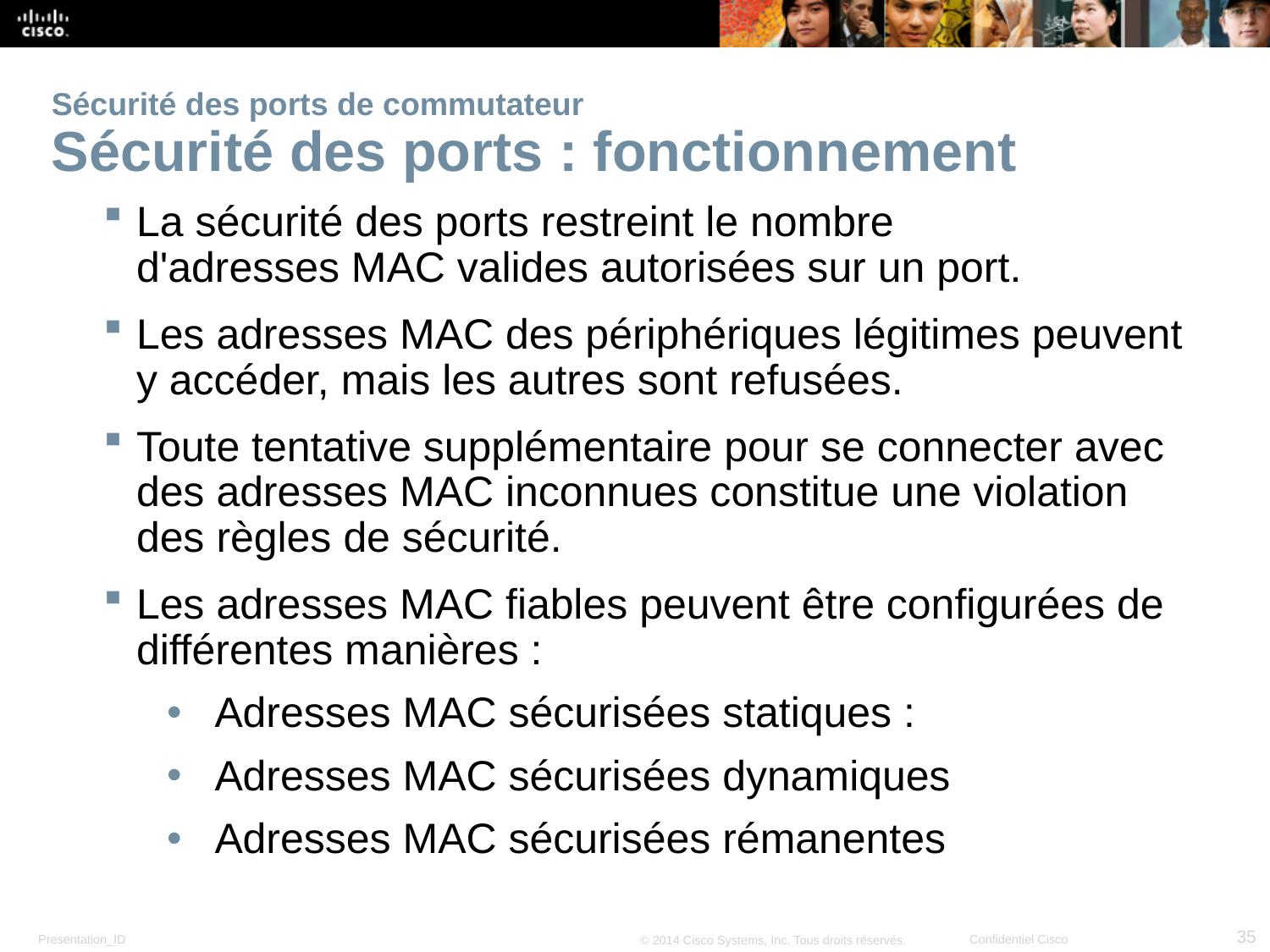

# Sécurité des ports de commutateur Sécurité des ports : fonctionnement
La sécurité des ports restreint le nombre d'adresses MAC valides autorisées sur un port.
Les adresses MAC des périphériques légitimes peuvent y accéder, mais les autres sont refusées.
Toute tentative supplémentaire pour se connecter avec des adresses MAC inconnues constitue une violation des règles de sécurité.
Les adresses MAC fiables peuvent être configurées de différentes manières :
Adresses MAC sécurisées statiques :
Adresses MAC sécurisées dynamiques
Adresses MAC sécurisées rémanentes